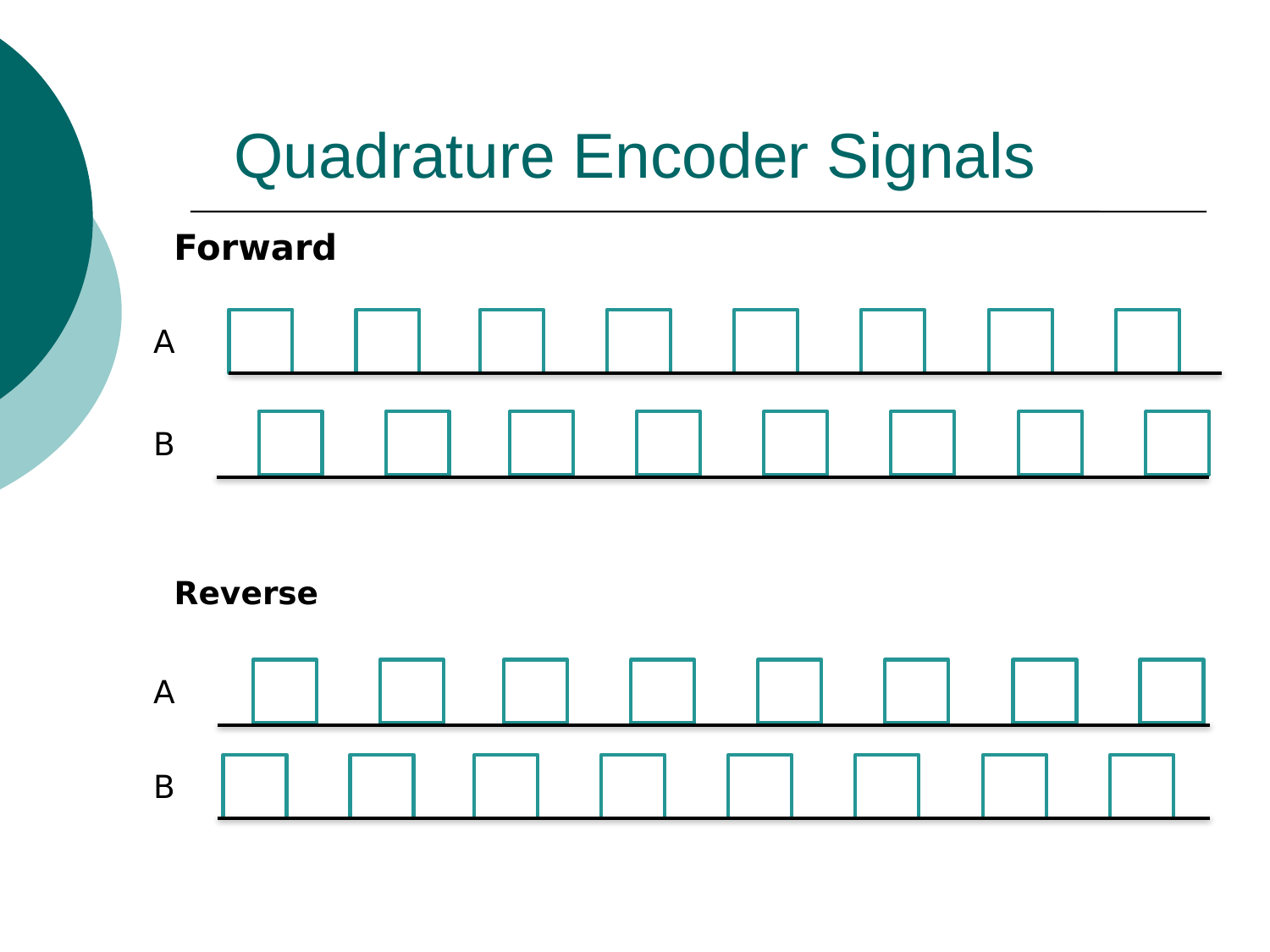

# Quadrature Encoder Signals
Forward

c
c

c
c

c
A

c
c

c
c

c
B
Reverse

c
c

c
c

c
A

c
c

c
c

c
B